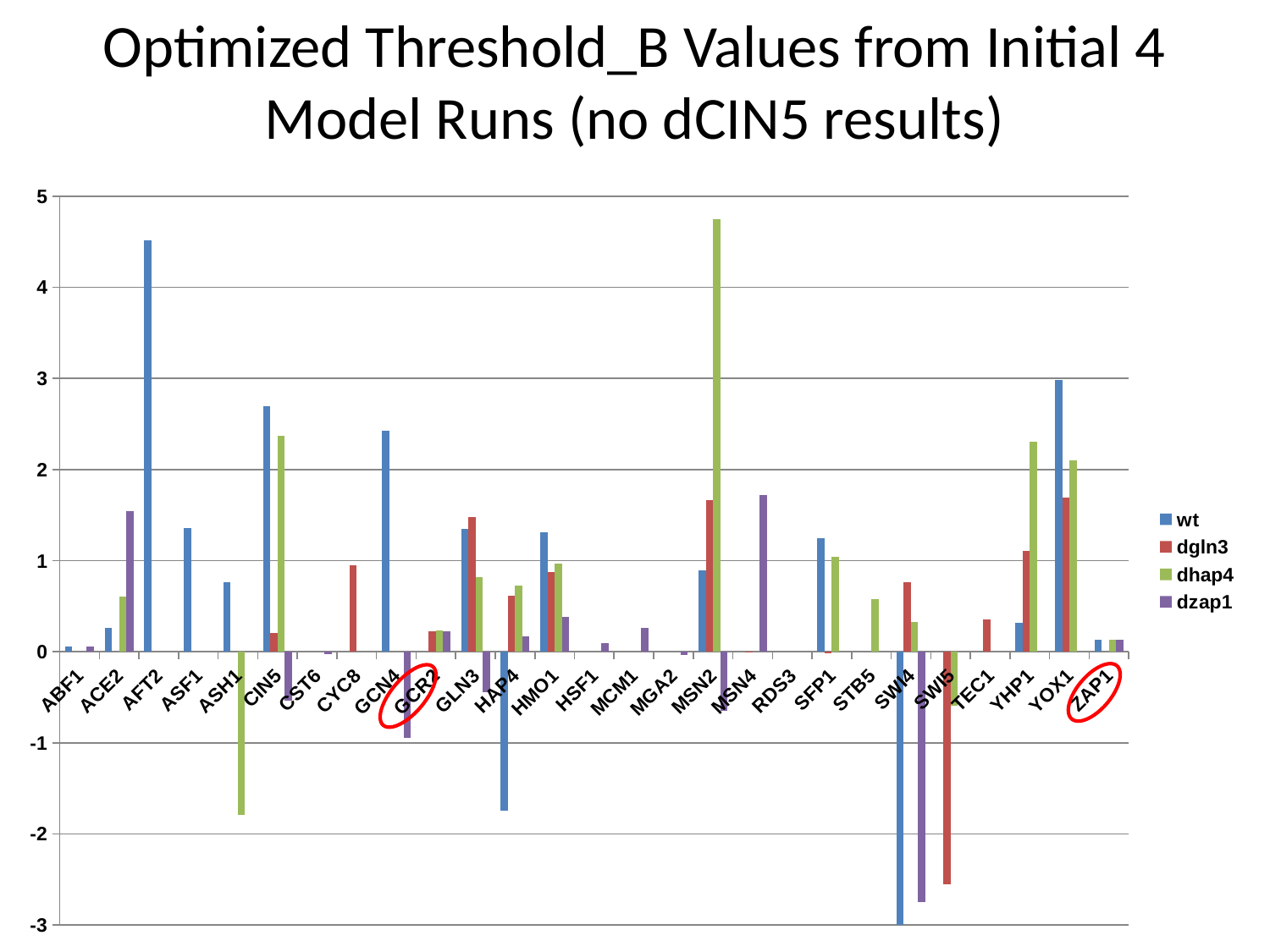

# Optimized Threshold_B Values from Initial 4 Model Runs (no dCIN5 results)

### Chart

| Category | wt | dgln3 | dhap4 | dzap1 |
|---|---|---|---|---|
| ABF1 | 0.0575913822521516 | None | None | 0.05756589019470186 |
| ACE2 | 0.26212402839708154 | None | 0.6002479054357498 | 1.538999217906269 |
| AFT2 | 4.516856493174809 | None | None | None |
| ASF1 | 1.358124304426071 | None | None | None |
| ASH1 | 0.7641138881606304 | None | -1.788383775675857 | None |
| CIN5 | 2.6975637872373763 | 0.209399465600768 | 2.3689832320974893 | -0.5369344146971744 |
| CST6 | None | None | None | -0.023546340515924104 |
| CYC8 | None | 0.95036344888317 | None | None |
| GCN4 | 2.422825031475718 | None | None | -0.9423898742857292 |
| GCR2 | None | 0.22037037495467104 | 0.23511012771516712 | 0.2277955092685898 |
| GLN3 | 1.3441263322678942 | 1.4824077663028146 | 0.8205559235400283 | -0.4476535872188258 |
| HAP4 | -1.7451397466597762 | 0.6142459548578681 | 0.7266156455216534 | 0.17019996416505118 |
| HMO1 | 1.3128831623982176 | 0.8709223767786515 | 0.9680240531771253 | 0.3849368479406686 |
| HSF1 | None | None | None | 0.09503107799009024 |
| MCM1 | None | None | None | 0.2642792825791534 |
| MGA2 | None | None | None | -0.0397087059584455 |
| MSN2 | 0.8961296555775421 | 1.6614194061490752 | 4.7489241175100325 | -0.6477828197124132 |
| MSN4 | None | -0.013479775608470197 | None | 1.7174586906160556 |
| RDS3 | None | None | None | None |
| SFP1 | 1.2433807255932119 | -0.02141507233966856 | 1.0399198136875085 | None |
| STB5 | None | None | 0.5771210803657598 | None |
| SWI4 | -3.39406484809004 | 0.7660781902822951 | 0.326154591204089 | -2.7446080012490484 |
| SWI5 | None | -2.553877634406508 | -0.5910061849125016 | None |
| TEC1 | None | 0.35100139290608917 | None | None |
| YHP1 | 0.3128238777583319 | 1.108341513235848 | 2.3042522798656644 | None |
| YOX1 | 2.9816172593664287 | 1.6923283337438486 | 2.0953743444913413 | None |
| ZAP1 | 0.1265334698901658 | None | 0.1298137161548946 | 0.13066169745090392 |